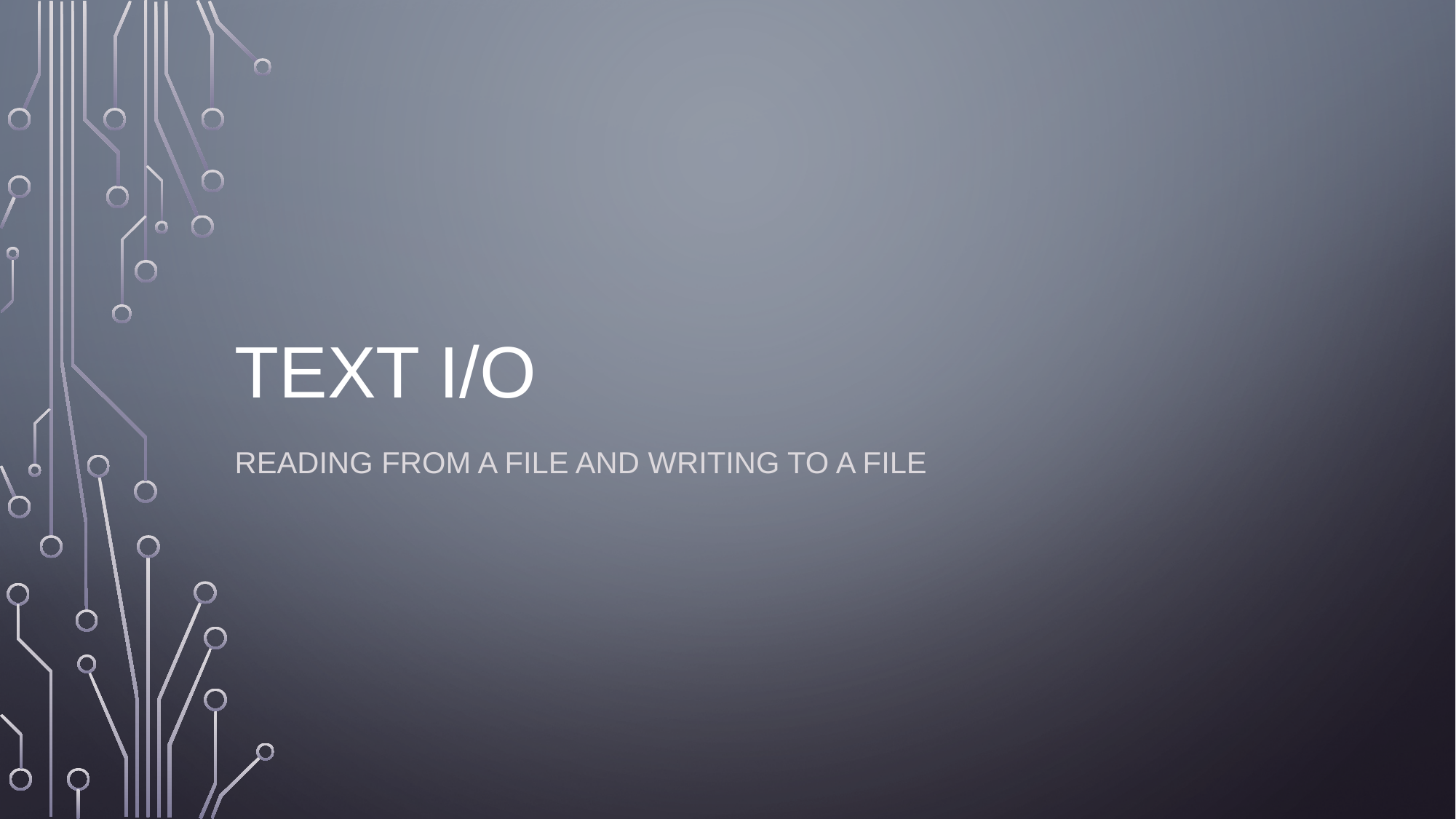

# Text I/O
Reading from a file and Writing to a file